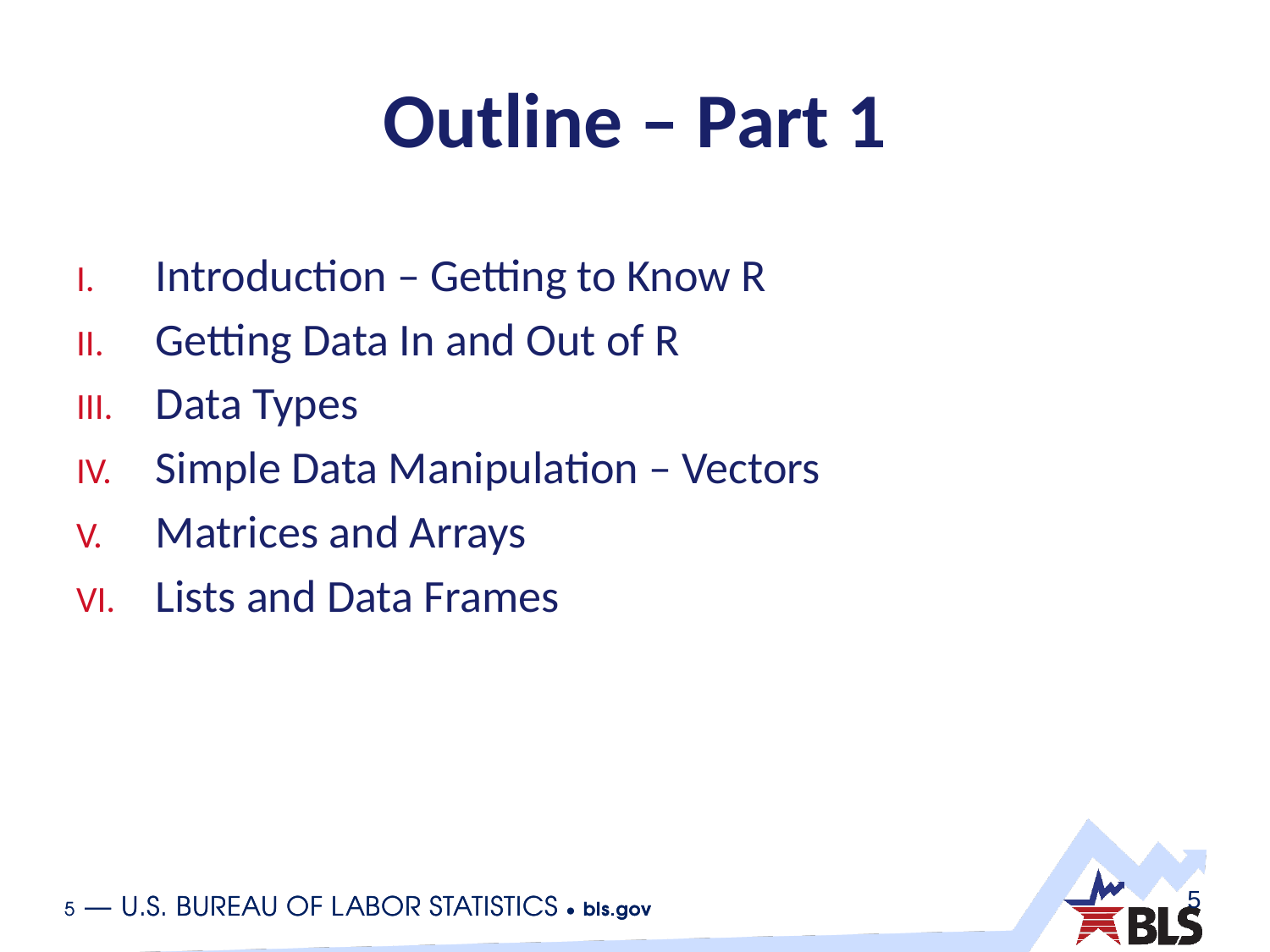

# Outline – Part 1
Introduction – Getting to Know R
Getting Data In and Out of R
Data Types
Simple Data Manipulation – Vectors
Matrices and Arrays
Lists and Data Frames

5